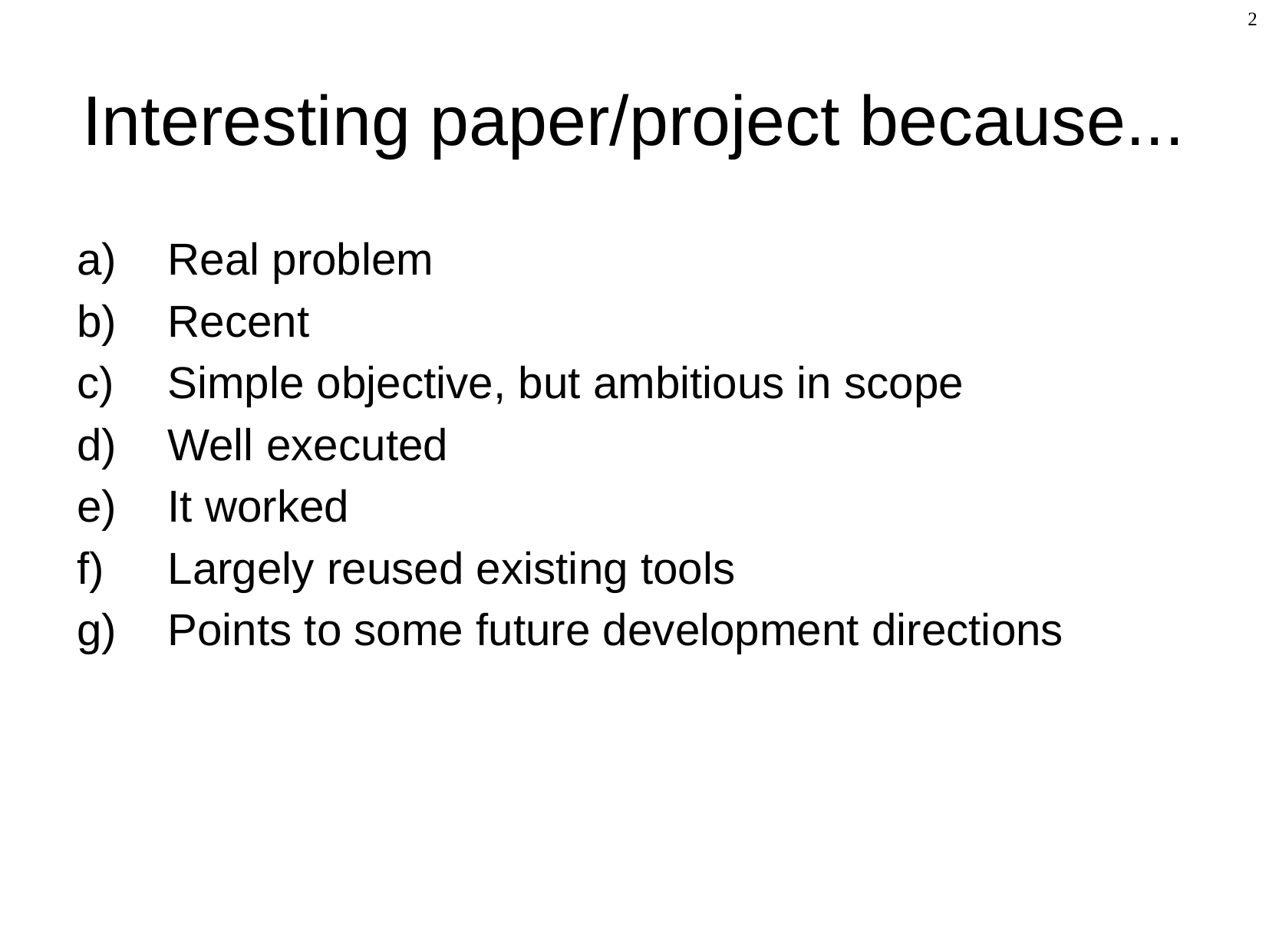

Interesting paper/project because...
Real problem
Recent
Simple objective, but ambitious in scope
Well executed
It worked
Largely reused existing tools
Points to some future development directions